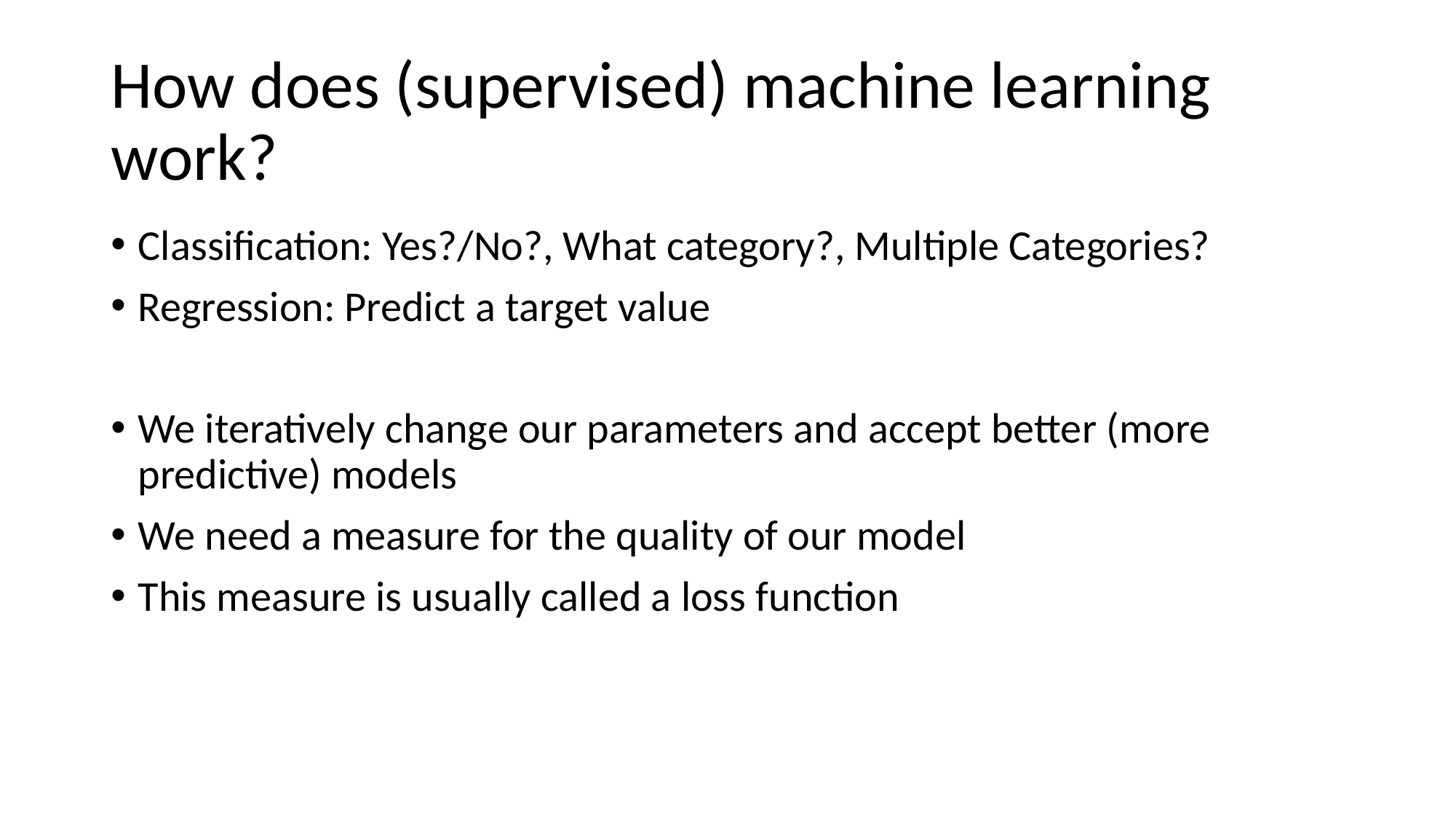

# How does (supervised) machine learning work?
Classification: Yes?/No?, What category?, Multiple Categories?
Regression: Predict a target value

We iteratively change our parameters and accept better (more predictive) models
We need a measure for the quality of our model
This measure is usually called a loss function